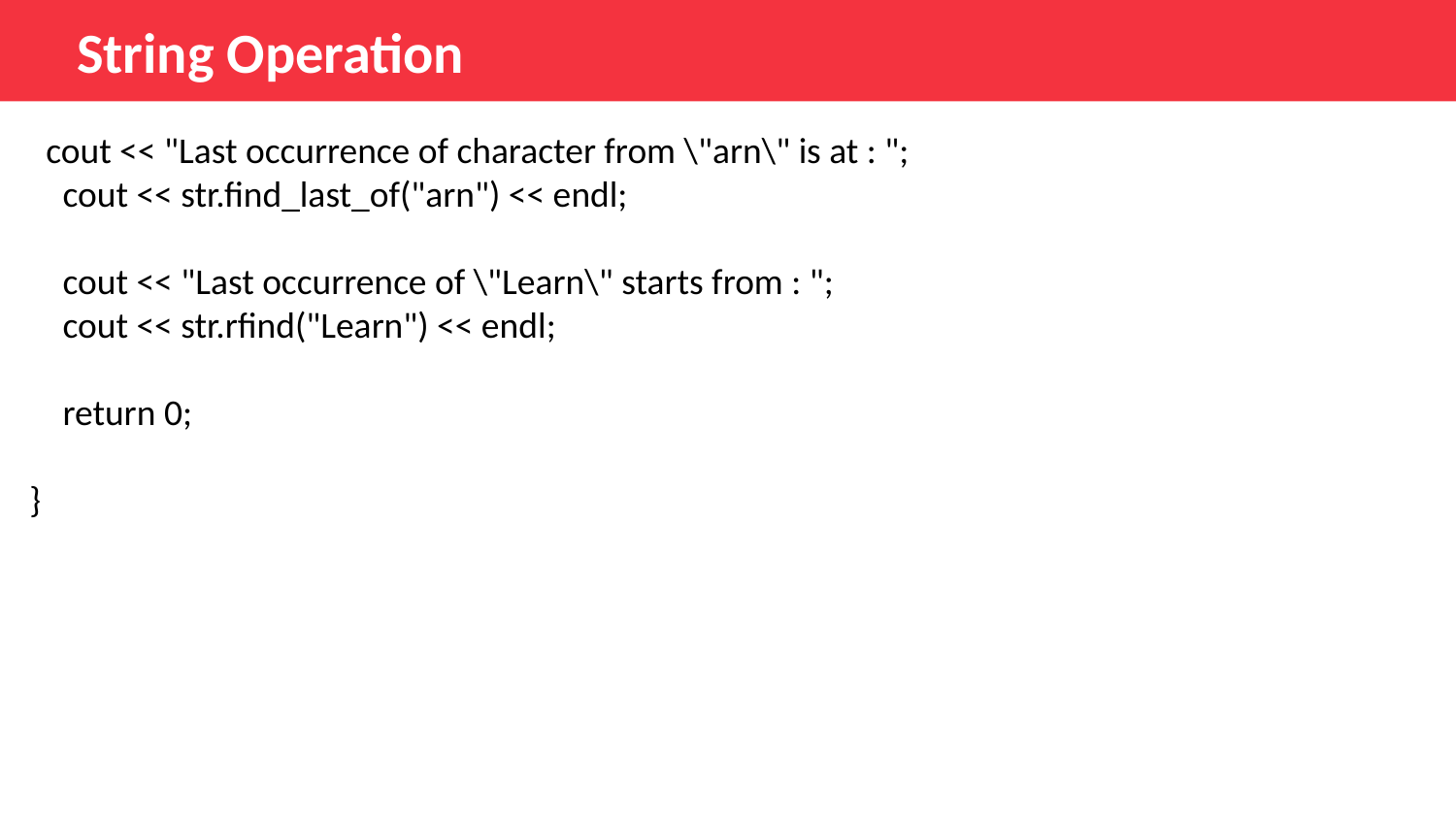

String Operation
  cout << "Last occurrence of character from \"arn\" is at : ";
    cout << str.find_last_of("arn") << endl;

    cout << "Last occurrence of \"Learn\" starts from : ";
    cout << str.rfind("Learn") << endl;

    return 0;

}